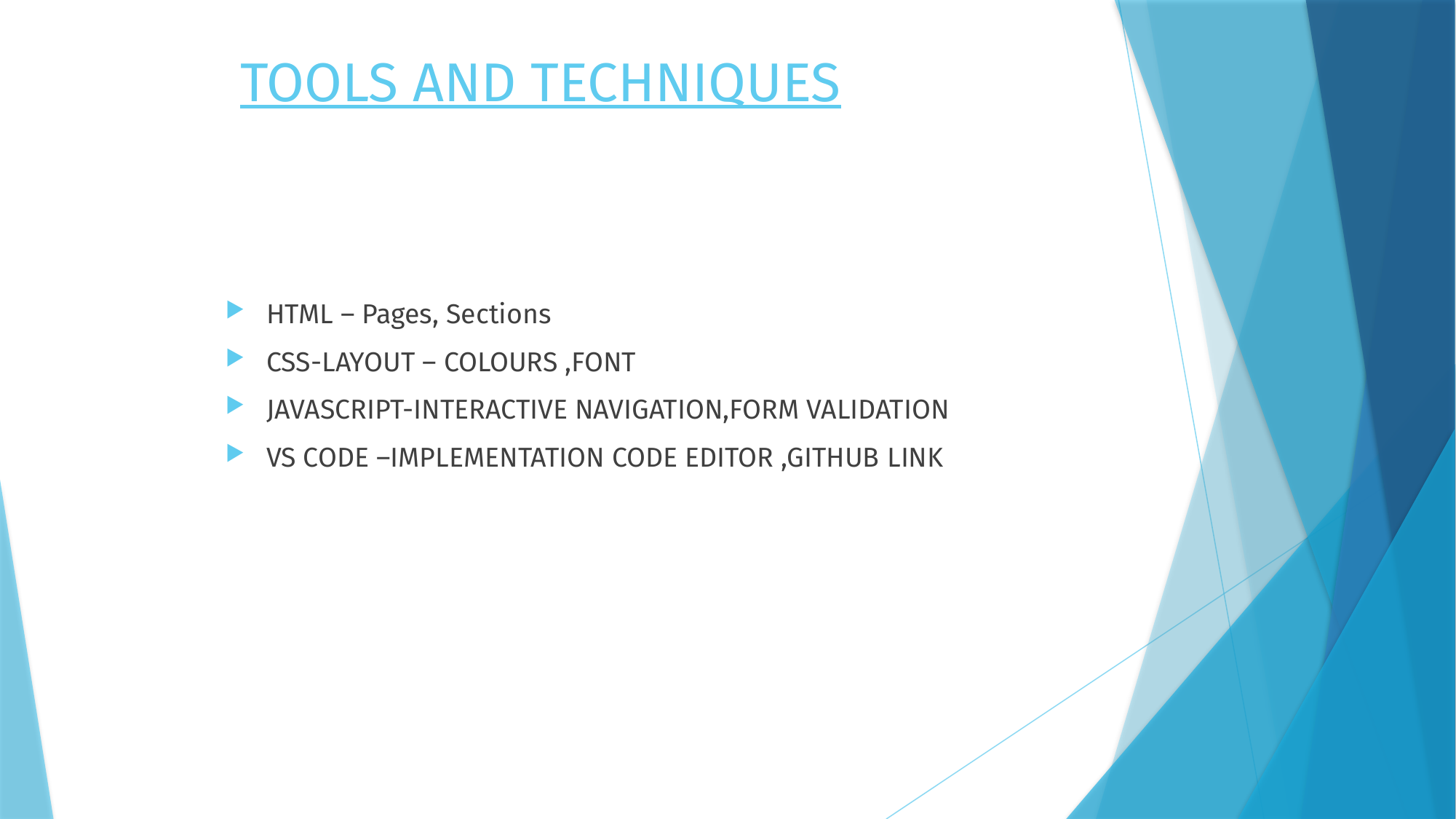

# TOOLS AND TECHNIQUES
HTML – Pages, Sections
CSS-LAYOUT – COLOURS ,FONT
JAVASCRIPT-INTERACTIVE NAVIGATION,FORM VALIDATION
VS CODE –IMPLEMENTATION CODE EDITOR ,GITHUB LINK